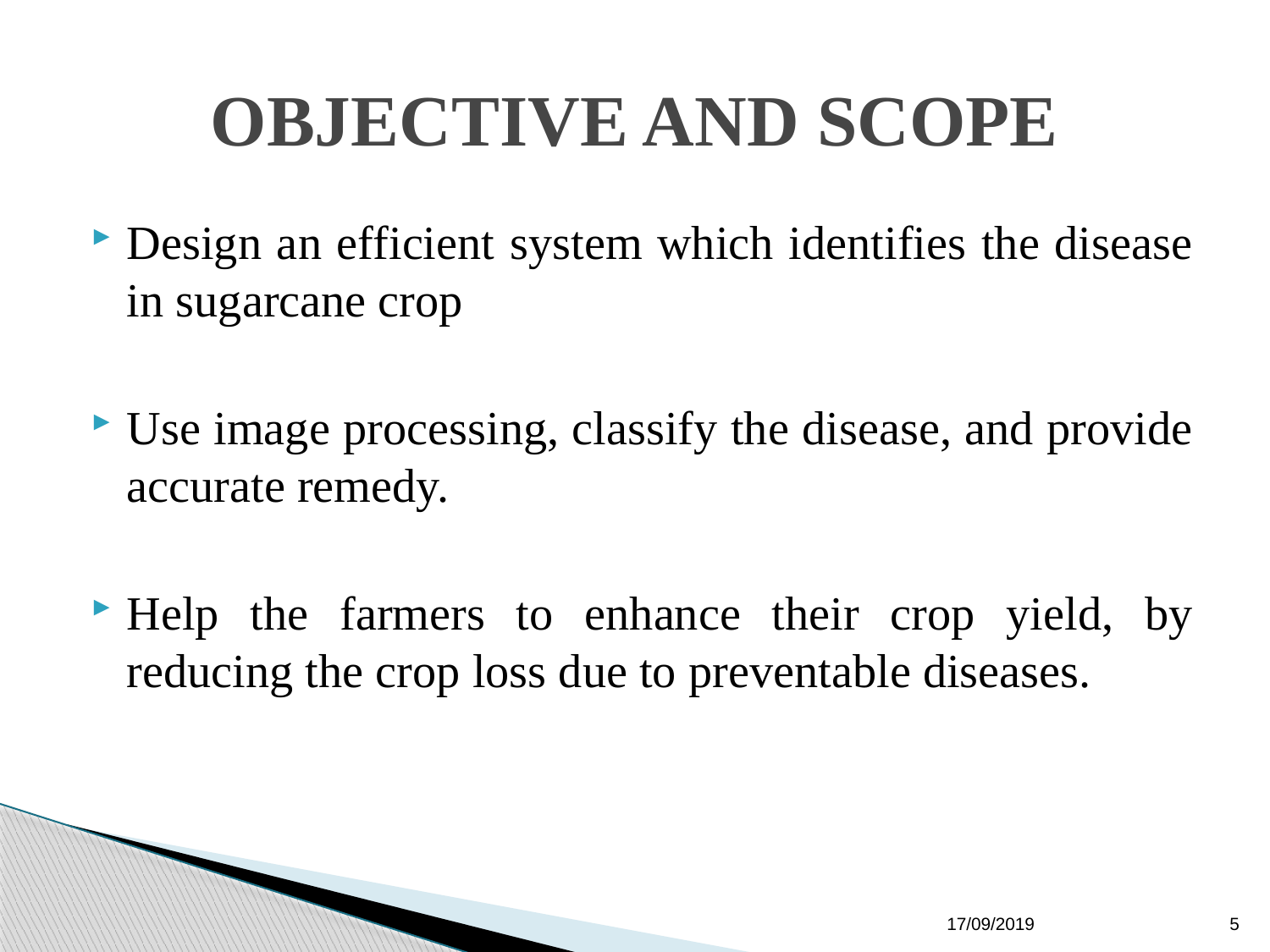

# OBJECTIVE AND SCOPE
Design an efficient system which identifies the disease in sugarcane crop

Use image processing, classify the disease, and provide accurate remedy.

Help the farmers to enhance their crop yield, by reducing the crop loss due to preventable diseases.
17/09/2019
5